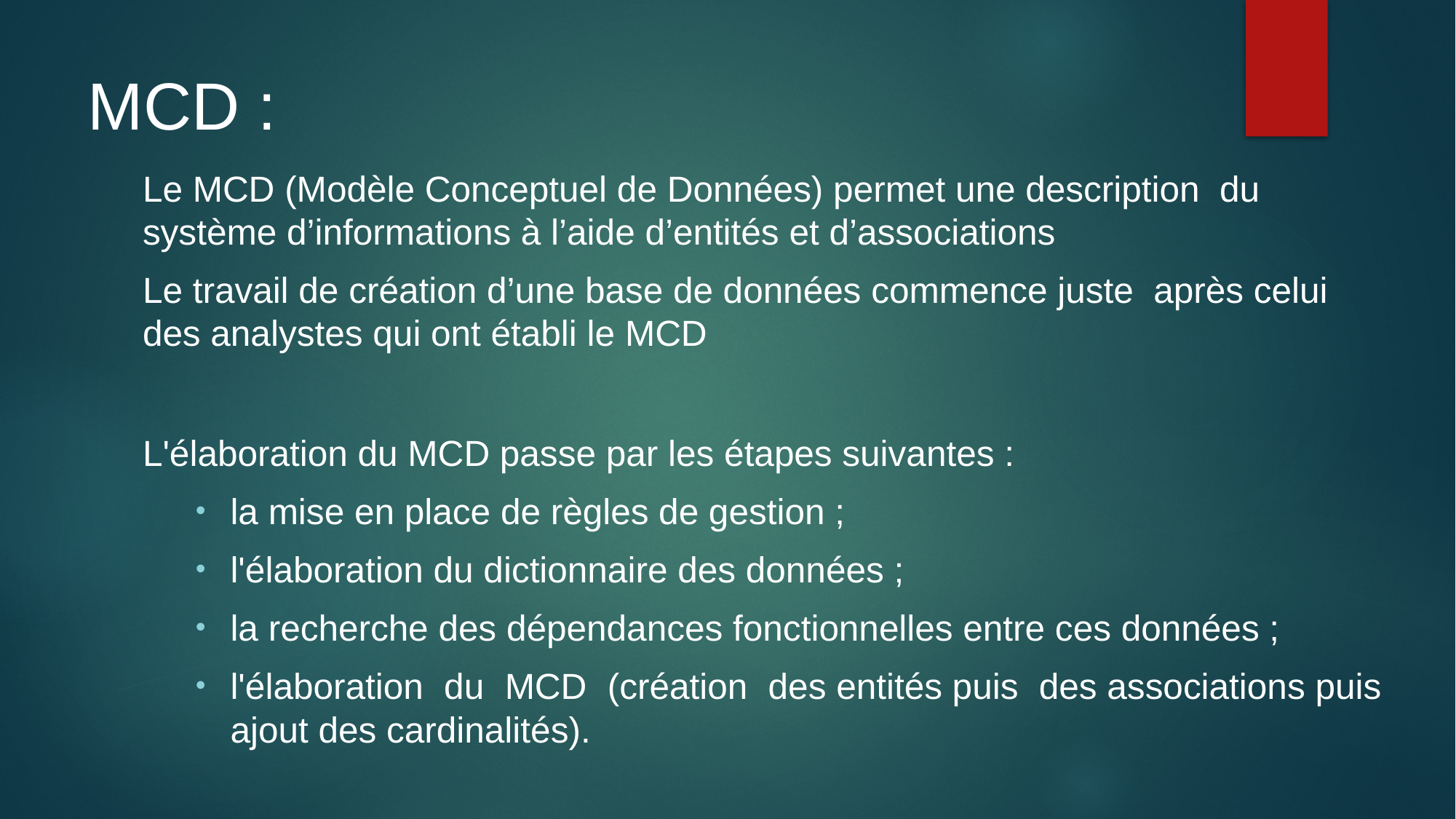

# MCD :
Le MCD (Modèle Conceptuel de Données) permet une description  du système d’informations à l’aide d’entités et d’associations
Le travail de création d’une base de données commence juste  après celui des analystes qui ont établi le MCD

L'élaboration du MCD passe par les étapes suivantes :
la mise en place de règles de gestion ;
l'élaboration du dictionnaire des données ;
la recherche des dépendances fonctionnelles entre ces données ;
l'élaboration du MCD (création des entités puis des associations puis ajout des cardinalités).